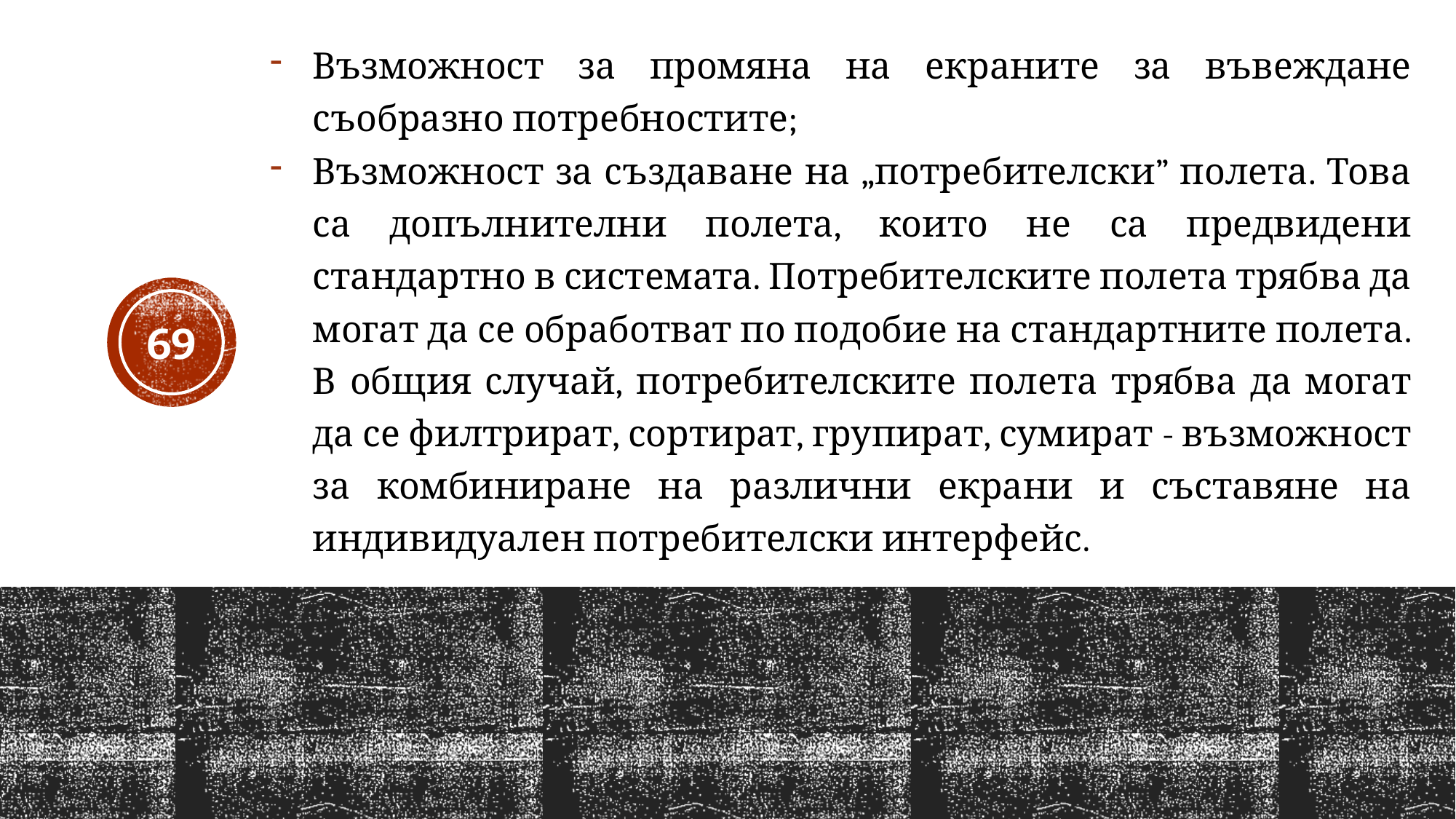

Възможност за промяна на екраните за въвеждане съобразно потребностите;
Възможност за създаване на „потребителски” полета. Това са допълнителни полета, които не са предвидени стандартно в системата. Потребителските полета трябва да могат да се обработват по подобие на стандартните полета. В общия случай, потребителските полета трябва да могат да се филтрират, сортират, групират, сумират - възможност за комбиниране на различни екрани и съставяне на индивидуален потребителски интерфейс.
69